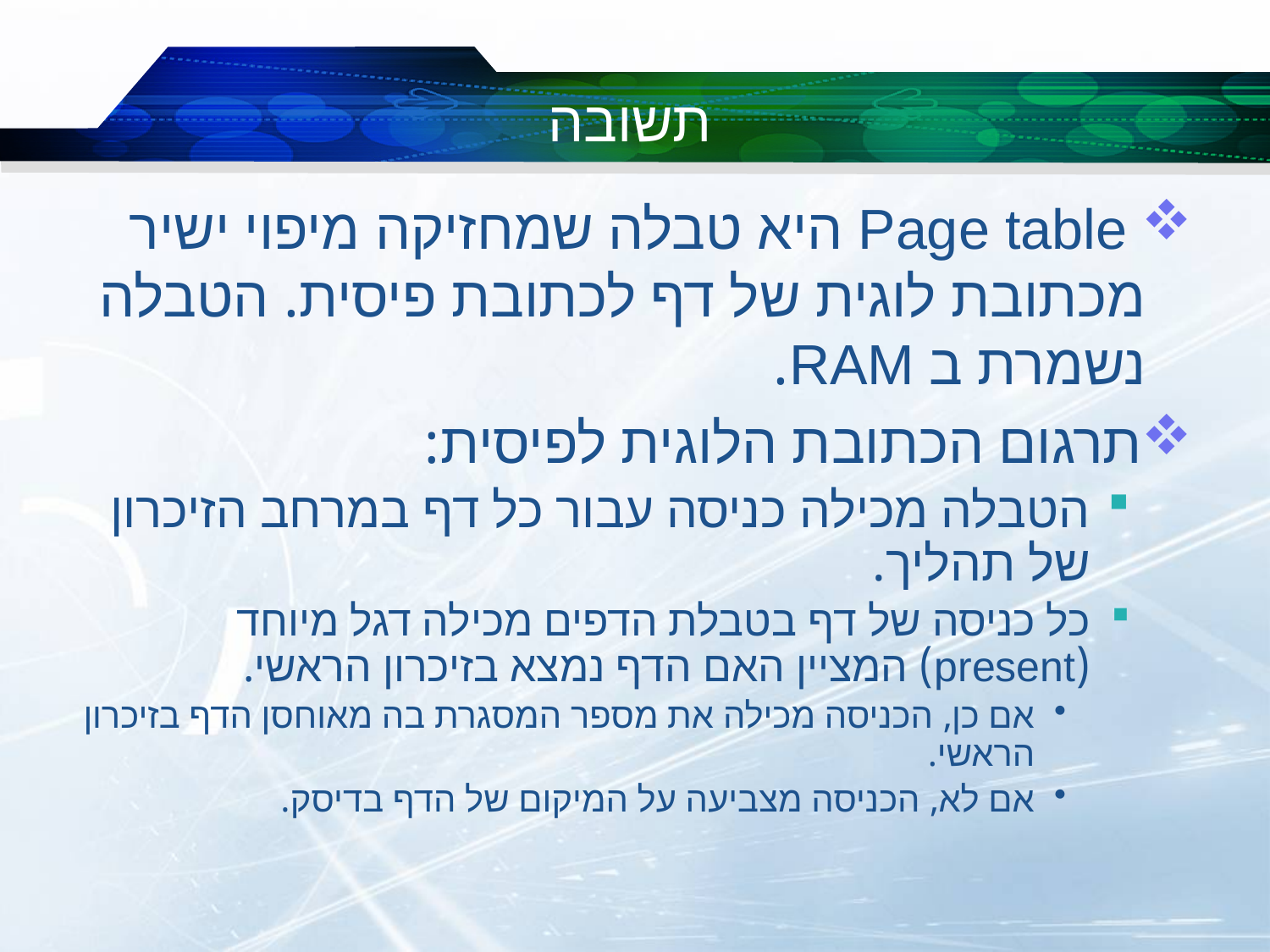

# תשובה
 Page table היא טבלה שמחזיקה מיפוי ישיר מכתובת לוגית של דף לכתובת פיסית. הטבלה נשמרת ב RAM.
תרגום הכתובת הלוגית לפיסית:
הטבלה מכילה כניסה עבור כל דף במרחב הזיכרון של תהליך.
כל כניסה של דף בטבלת הדפים מכילה דגל מיוחד (present) המציין האם הדף נמצא בזיכרון הראשי.
אם כן, הכניסה מכילה את מספר המסגרת בה מאוחסן הדף בזיכרון הראשי.
אם לא, הכניסה מצביעה על המיקום של הדף בדיסק.